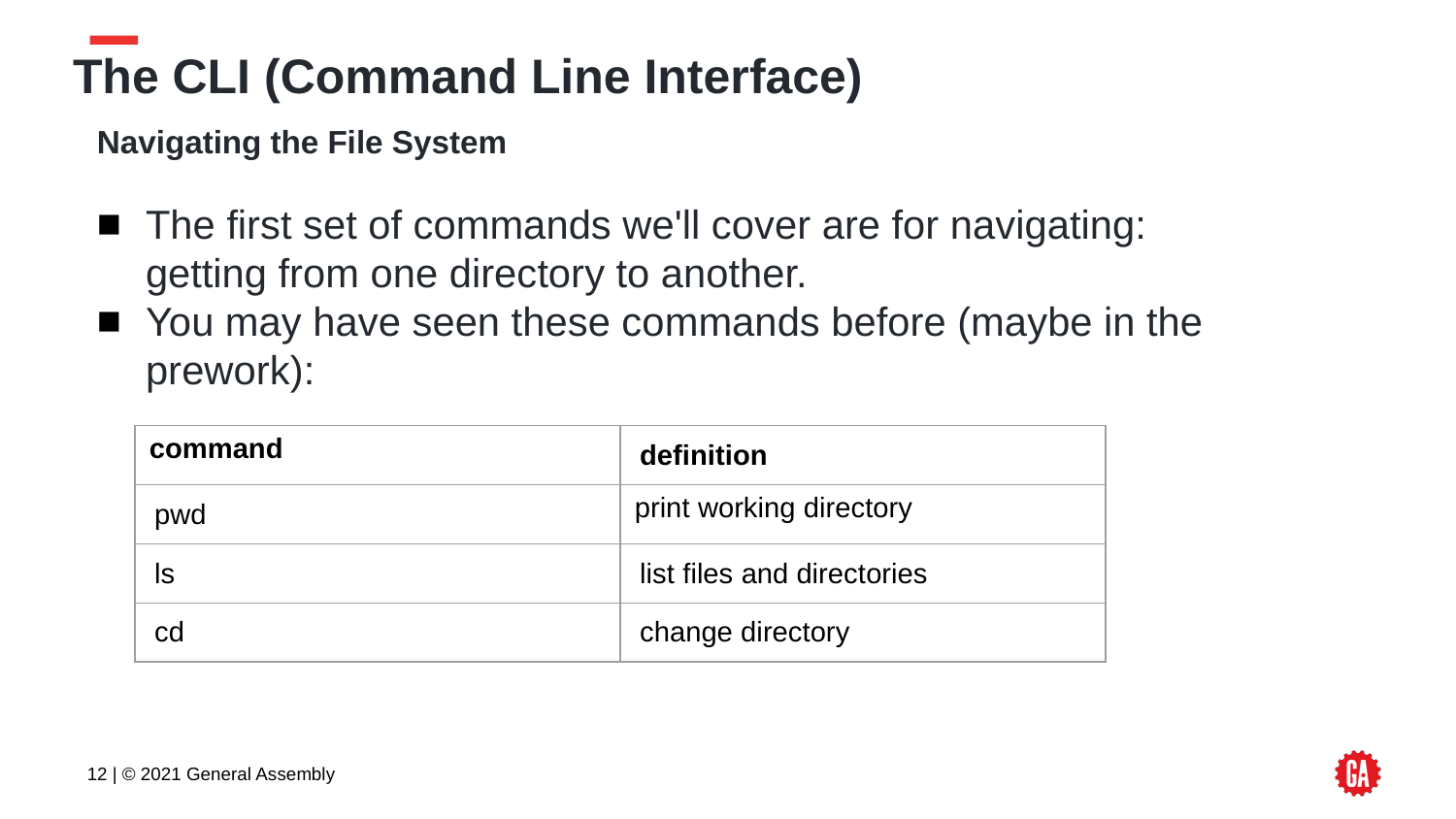

# The CLI (Command Line Interface)
Navigating the File System

The first set of commands we'll cover are for navigating: getting from one directory to another.
You may have seen these commands before (maybe in the prework):

| command | definition |
| --- | --- |
| pwd | print working directory |
| ls | list files and directories |
| cd | change directory |